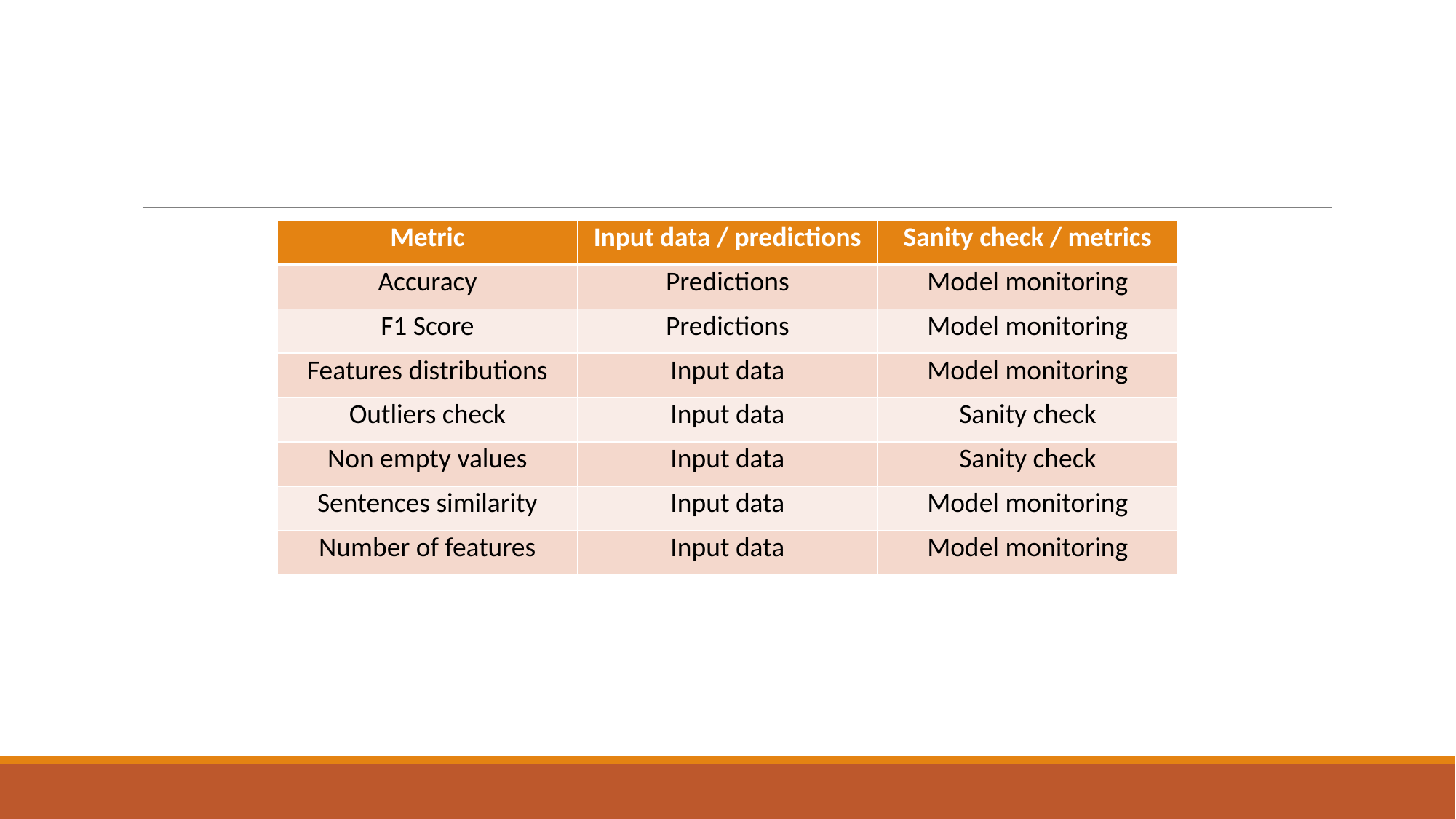

#
| Metric | Input data / predictions | Sanity check / metrics |
| --- | --- | --- |
| Accuracy | Predictions | Model monitoring |
| F1 Score | Predictions | Model monitoring |
| Features distributions | Input data | Model monitoring |
| Outliers check | Input data | Sanity check |
| Non empty values | Input data | Sanity check |
| Sentences similarity | Input data | Model monitoring |
| Number of features | Input data | Model monitoring |